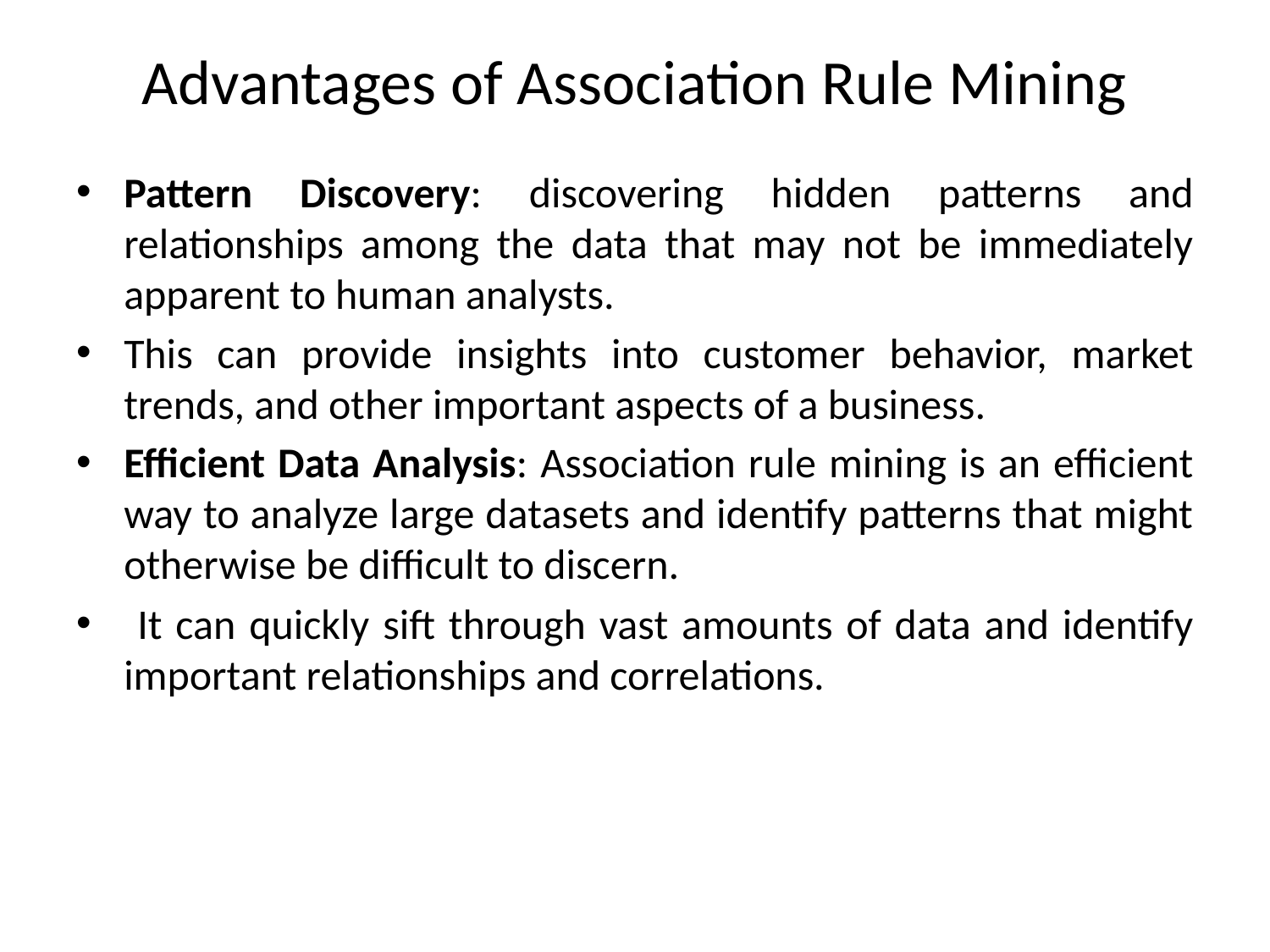

# Advantages of Association Rule Mining
Pattern Discovery: discovering hidden patterns and relationships among the data that may not be immediately apparent to human analysts.
This can provide insights into customer behavior, market trends, and other important aspects of a business.
Efficient Data Analysis: Association rule mining is an efficient way to analyze large datasets and identify patterns that might otherwise be difficult to discern.
 It can quickly sift through vast amounts of data and identify important relationships and correlations.